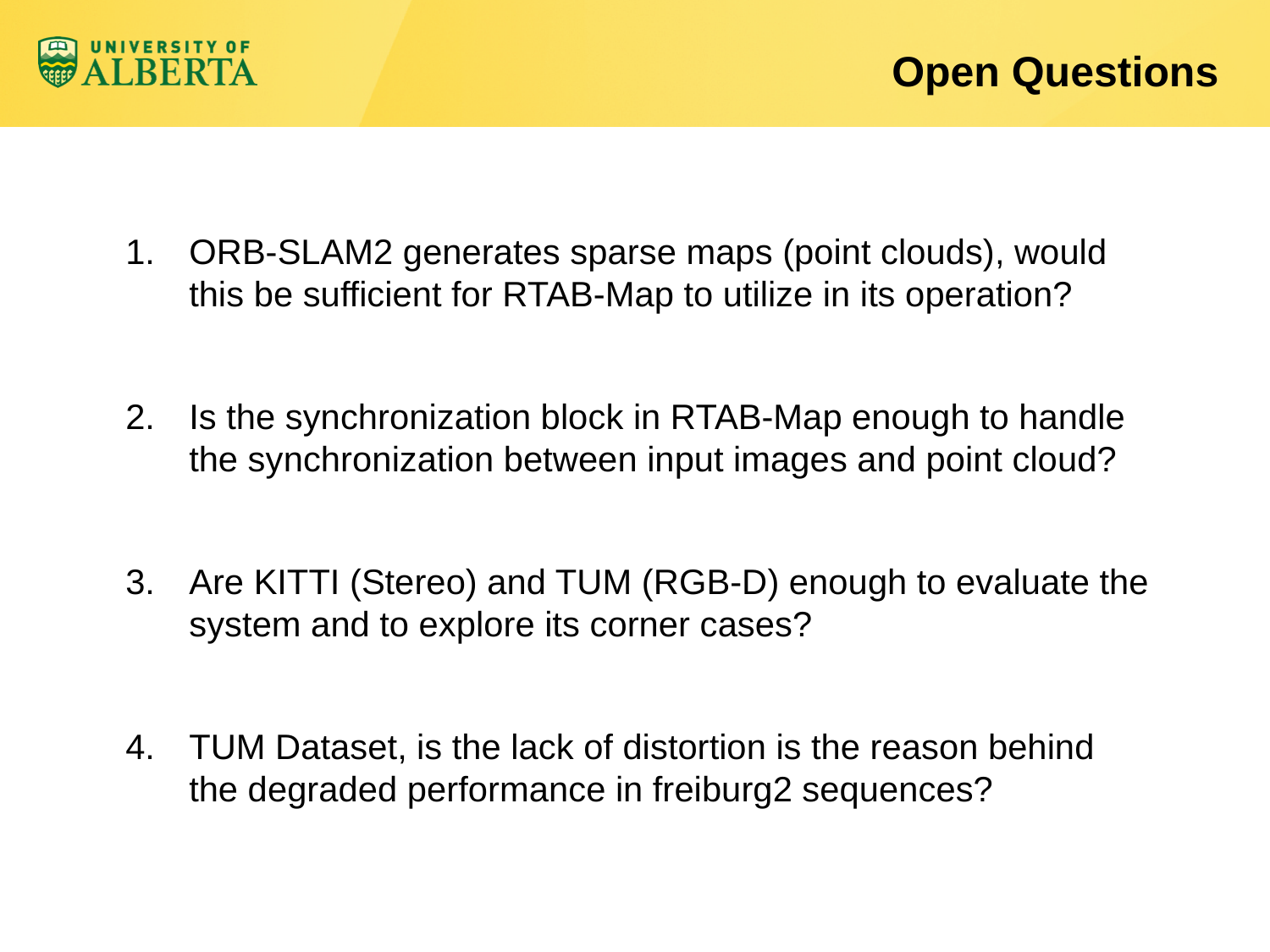

# Open Questions
ORB-SLAM2 generates sparse maps (point clouds), would this be sufficient for RTAB-Map to utilize in its operation?

Is the synchronization block in RTAB-Map enough to handle the synchronization between input images and point cloud?

Are KITTI (Stereo) and TUM (RGB-D) enough to evaluate the system and to explore its corner cases?

TUM Dataset, is the lack of distortion is the reason behind the degraded performance in freiburg2 sequences?